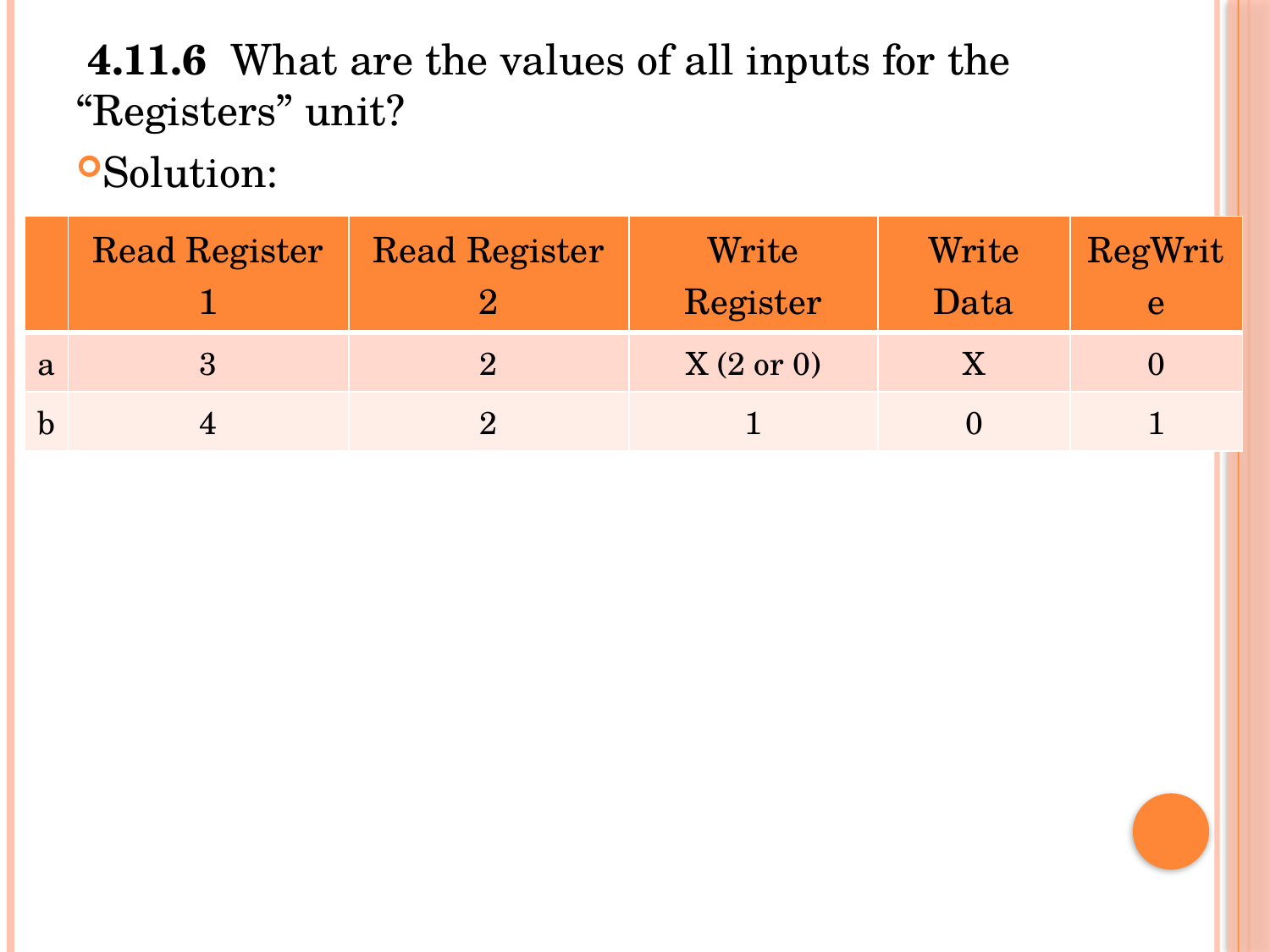

4.11.6  What are the values of all inputs for the “Registers” unit?
Solution:
|  | Read Register 1 | Read Register 2 | Write Register | Write Data | RegWrite |
| --- | --- | --- | --- | --- | --- |
| a | 3 | 2 | X (2 or 0) | X | 0 |
| b | 4 | 2 | 1 | 0 | 1 |